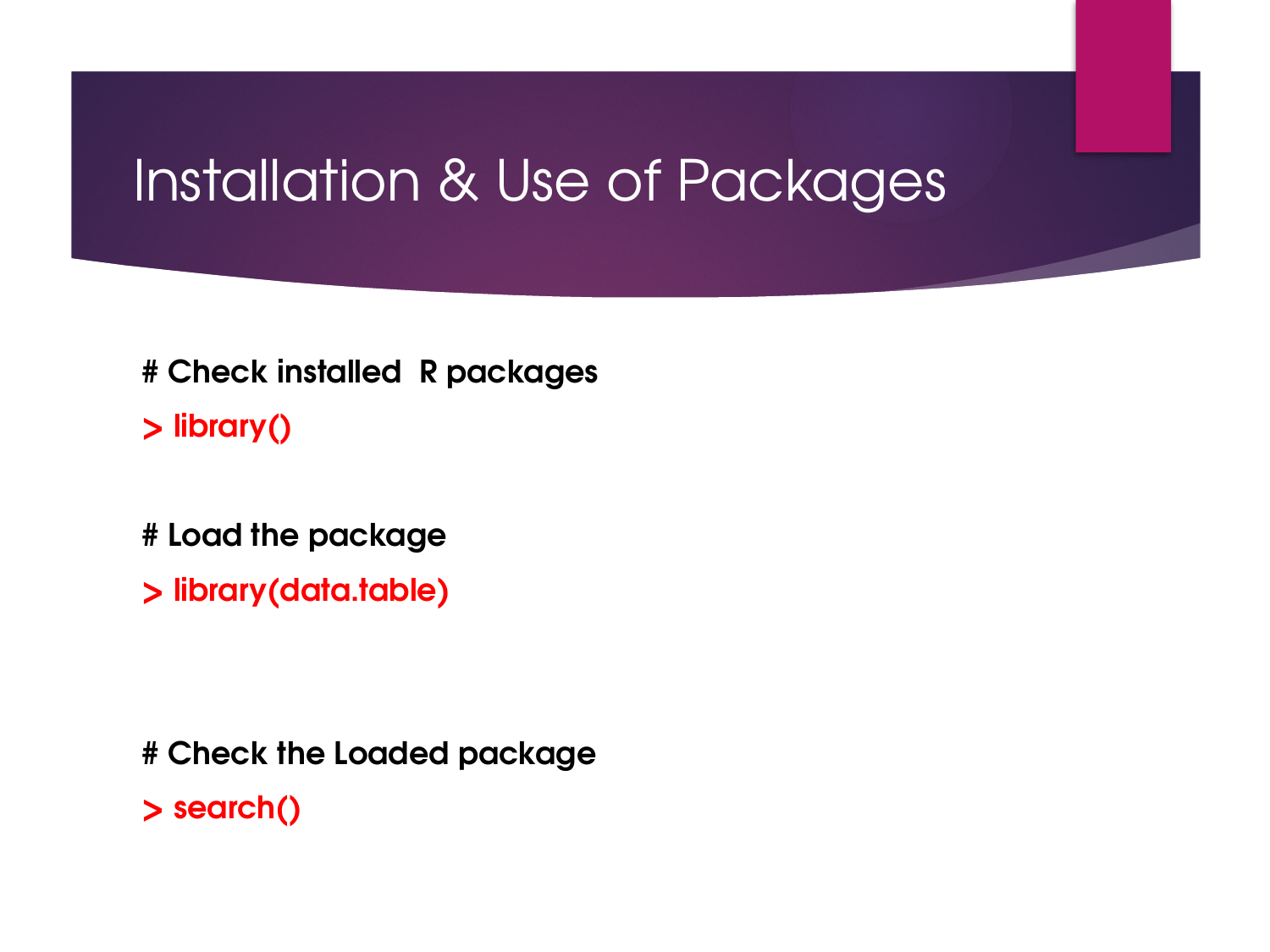

# Installation & Use of Packages
# Check installed  R packages
> library()

# Load the package
> library(data.table)

# Check the Loaded package
> search()